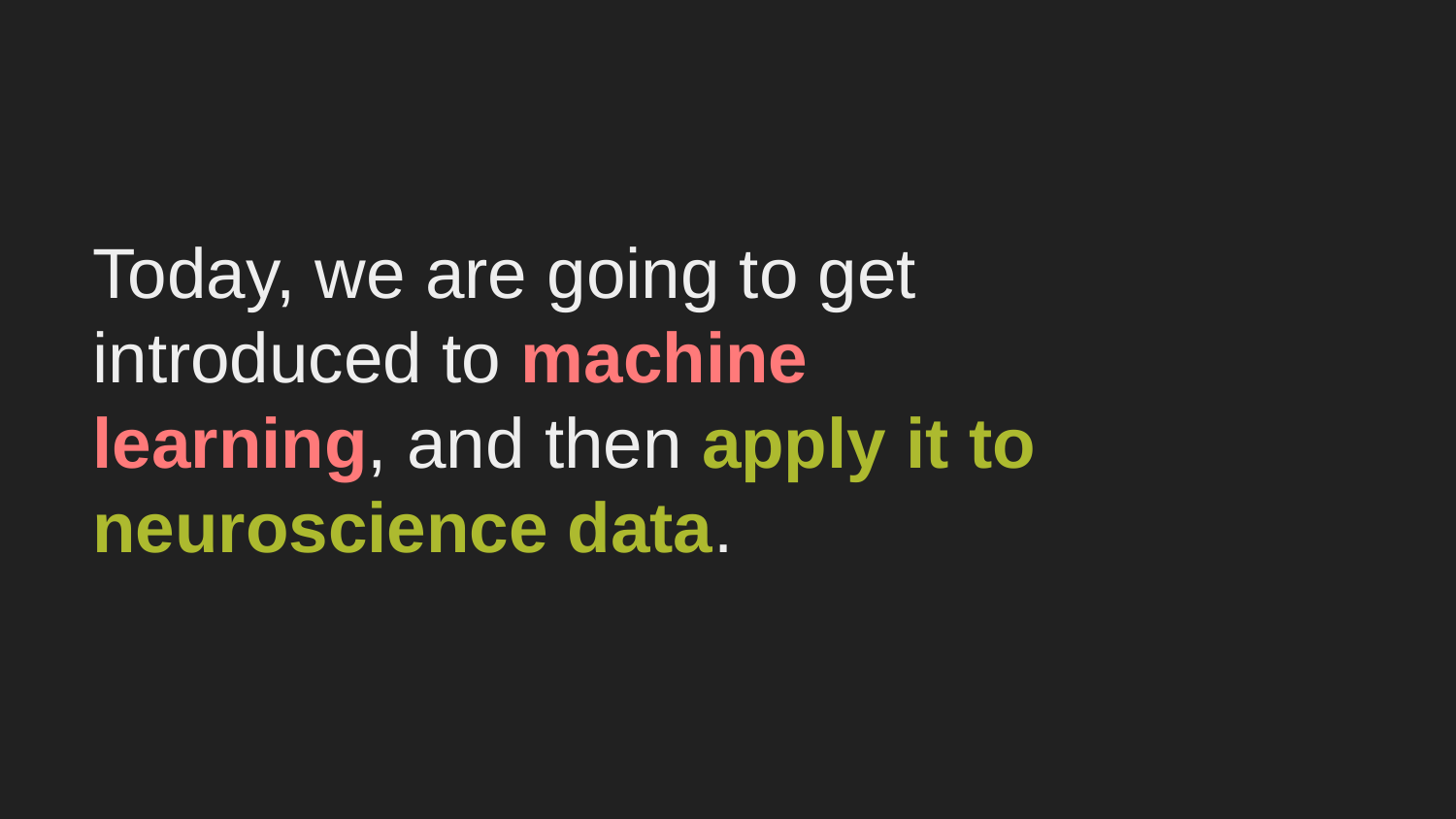

# Today, we are going to get introduced to machine learning, and then apply it to neuroscience data.